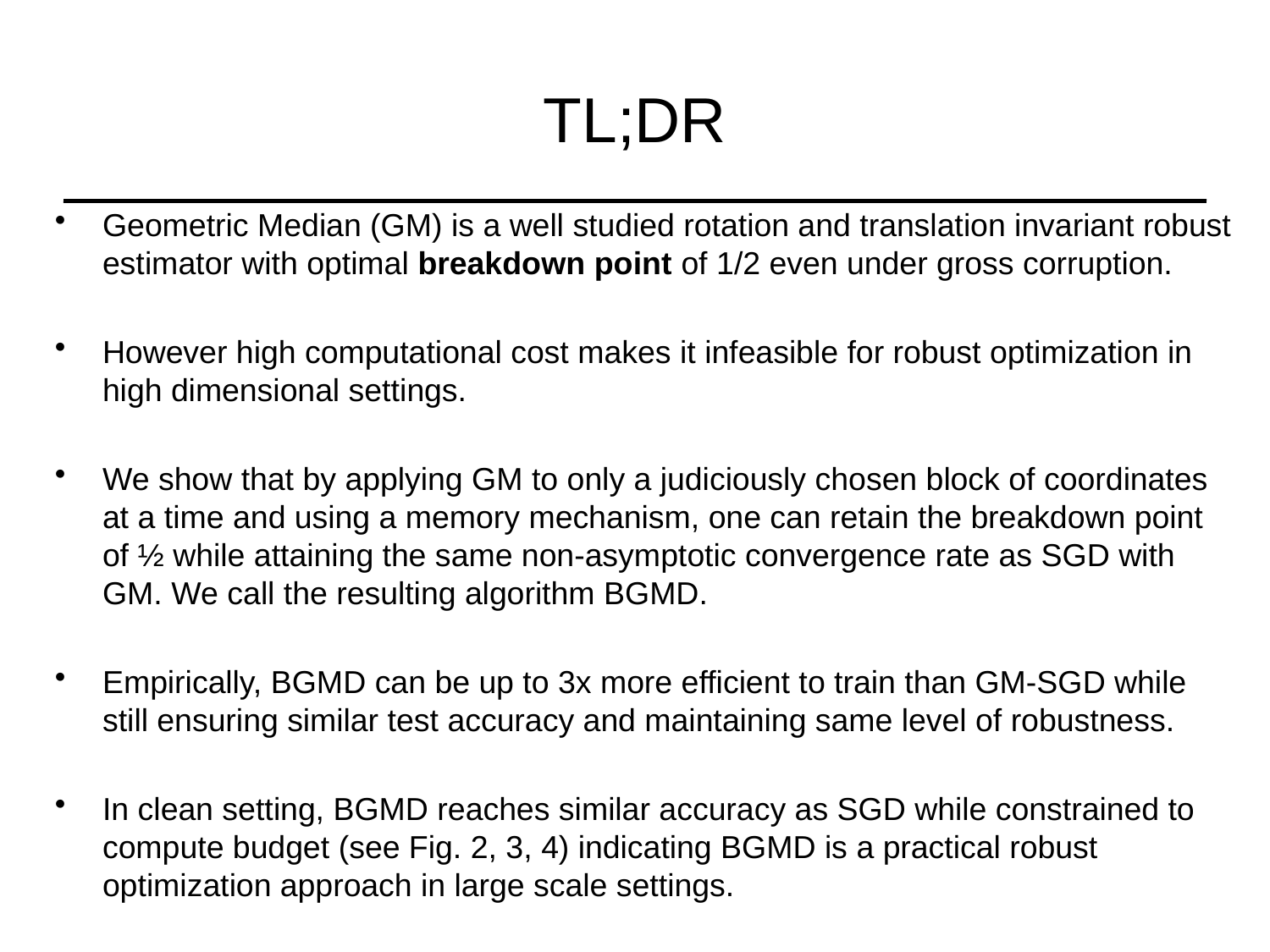

# TL;DR
Geometric Median (GM) is a well studied rotation and translation invariant robust estimator with optimal breakdown point of 1/2 even under gross corruption.

However high computational cost makes it infeasible for robust optimization in high dimensional settings.

We show that by applying GM to only a judiciously chosen block of coordinates at a time and using a memory mechanism, one can retain the breakdown point of ½ while attaining the same non-asymptotic convergence rate as SGD with GM. We call the resulting algorithm BGMD.

Empirically, BGMD can be up to 3x more efficient to train than GM-SGD while still ensuring similar test accuracy and maintaining same level of robustness.

In clean setting, BGMD reaches similar accuracy as SGD while constrained to compute budget (see Fig. 2, 3, 4) indicating BGMD is a practical robust optimization approach in large scale settings.